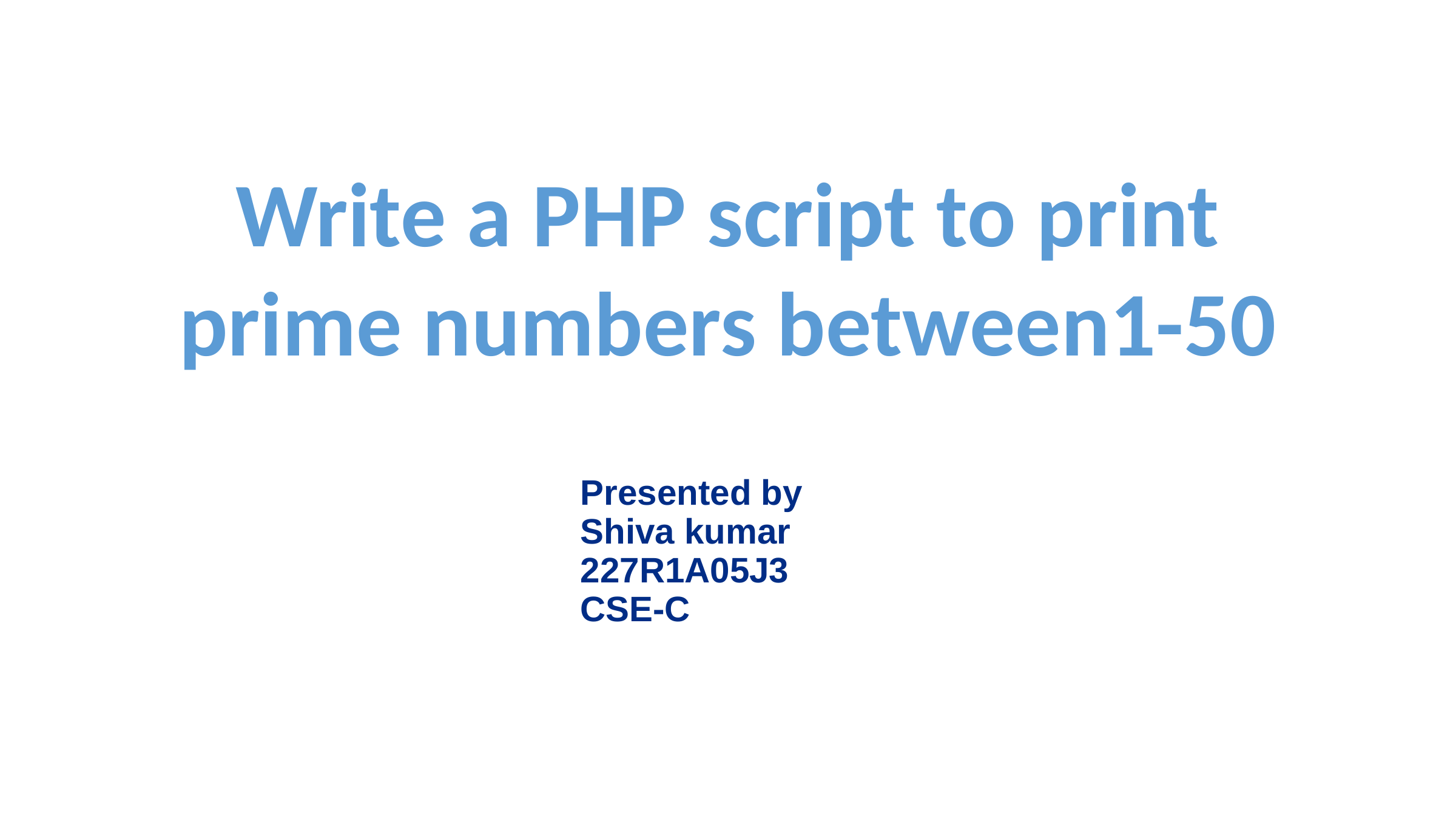

Write a PHP script to print prime numbers between1-50
Presented by
Shiva kumar
227R1A05J3
CSE-C